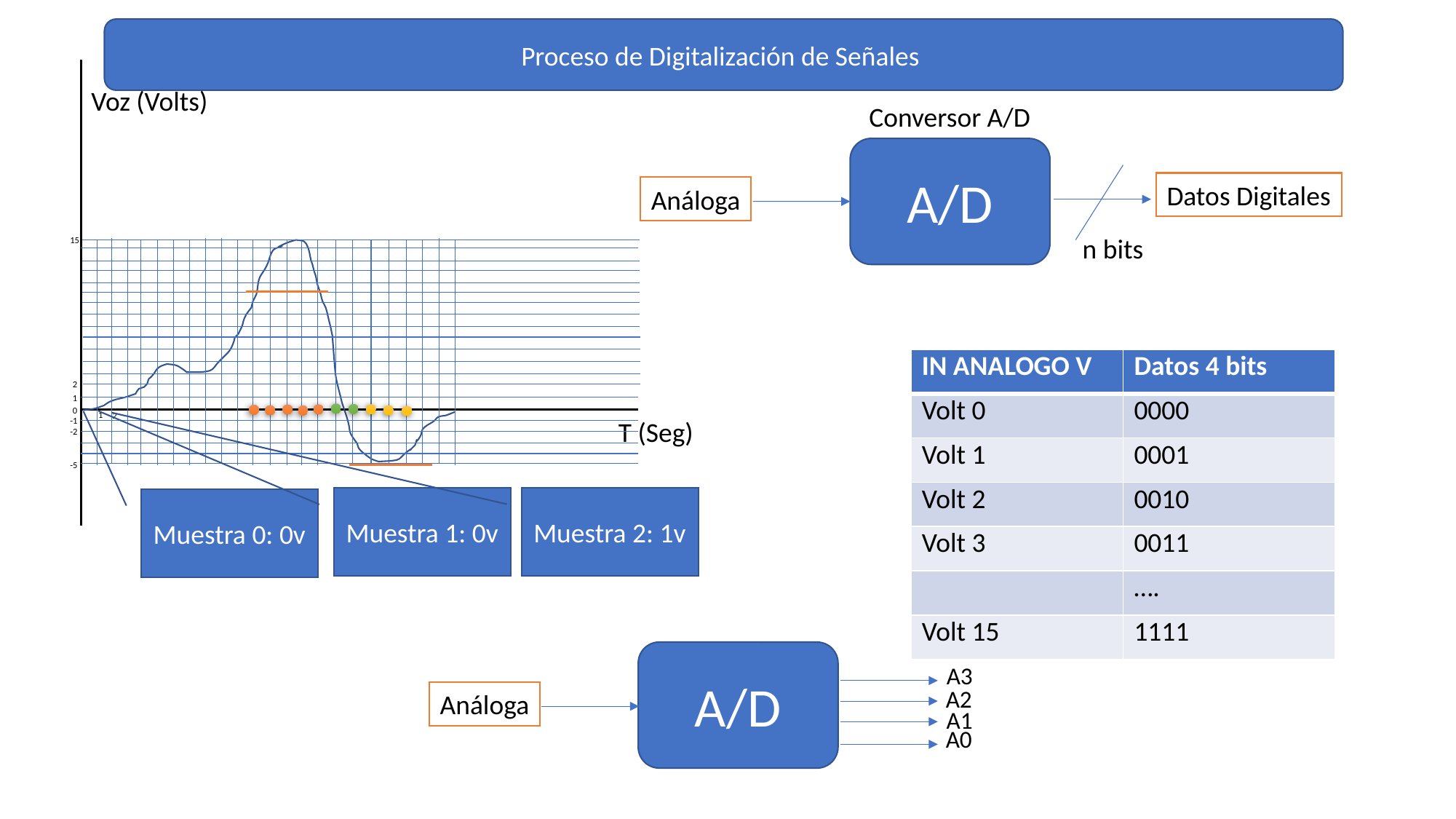

Proceso de Digitalización de Señales
Voz (Volts)
Conversor A/D
A/D
Datos Digitales
Análoga
n bits
15

| IN ANALOGO V | Datos 4 bits |
| --- | --- |
| Volt 0 | 0000 |
| Volt 1 | 0001 |
| Volt 2 | 0010 |
| Volt 3 | 0011 |
|  | …. |
| Volt 15 | 1111 |
2
1
0

1

2

T (Seg)
-1
-2
-5
Muestra 2: 1v
Muestra 1: 0v
Muestra 0: 0v
A/D
A3
A2
Análoga
A1
A0